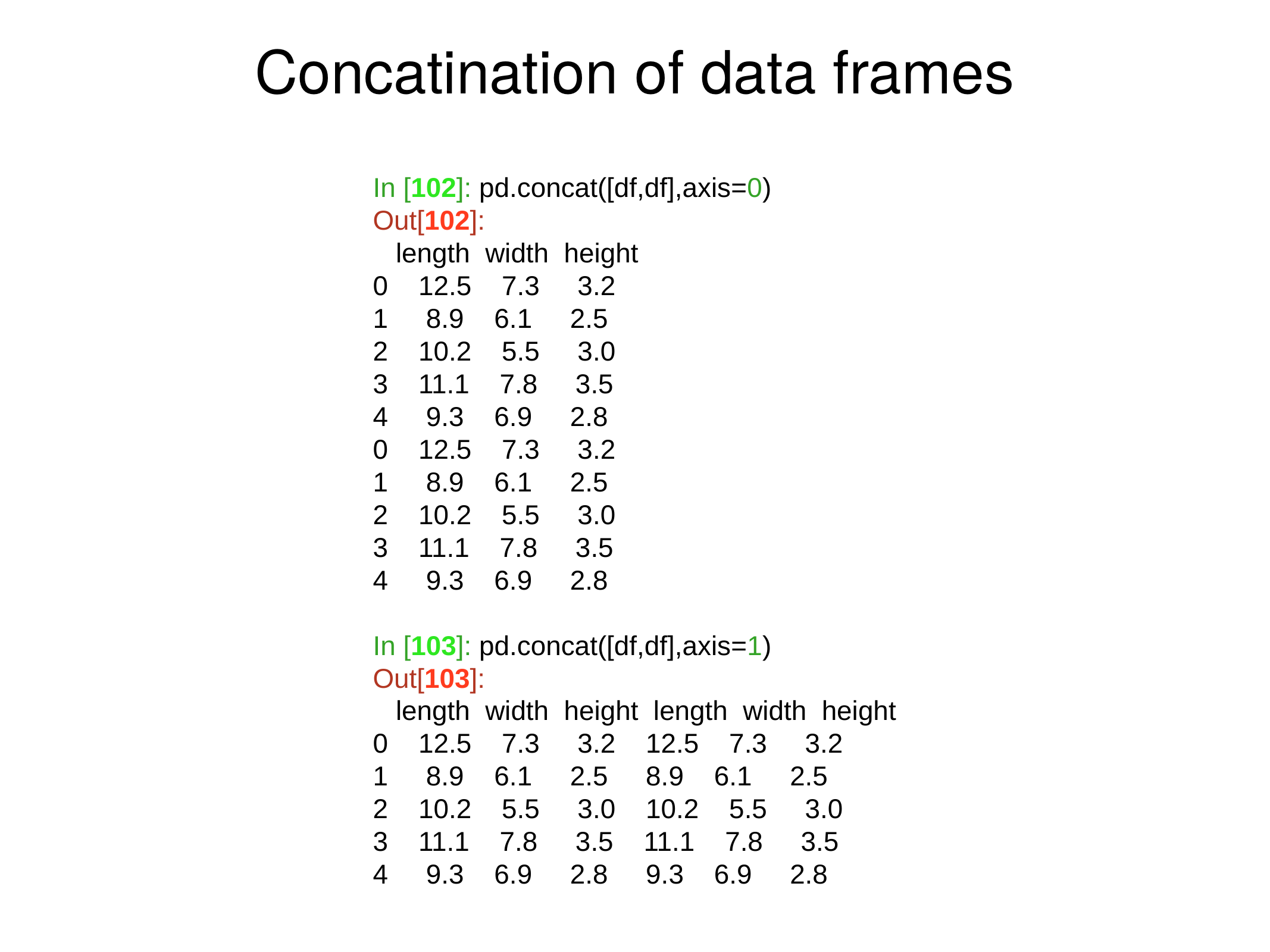

Concatination of data frames
In [102]: pd.concat([df,df],axis=0)
Out[102]:
   length  width  height
0    12.5    7.3     3.2
1     8.9    6.1     2.5
2    10.2    5.5     3.0
3    11.1    7.8     3.5
4     9.3    6.9     2.8
0    12.5    7.3     3.2
1     8.9    6.1     2.5
2    10.2    5.5     3.0
3    11.1    7.8     3.5
4     9.3    6.9     2.8

In [103]: pd.concat([df,df],axis=1)
Out[103]:
   length  width  height  length  width  height
0    12.5    7.3     3.2    12.5    7.3     3.2
1     8.9    6.1     2.5     8.9    6.1     2.5
2    10.2    5.5     3.0    10.2    5.5     3.0
3    11.1    7.8     3.5    11.1    7.8     3.5
4     9.3    6.9     2.8     9.3    6.9     2.8